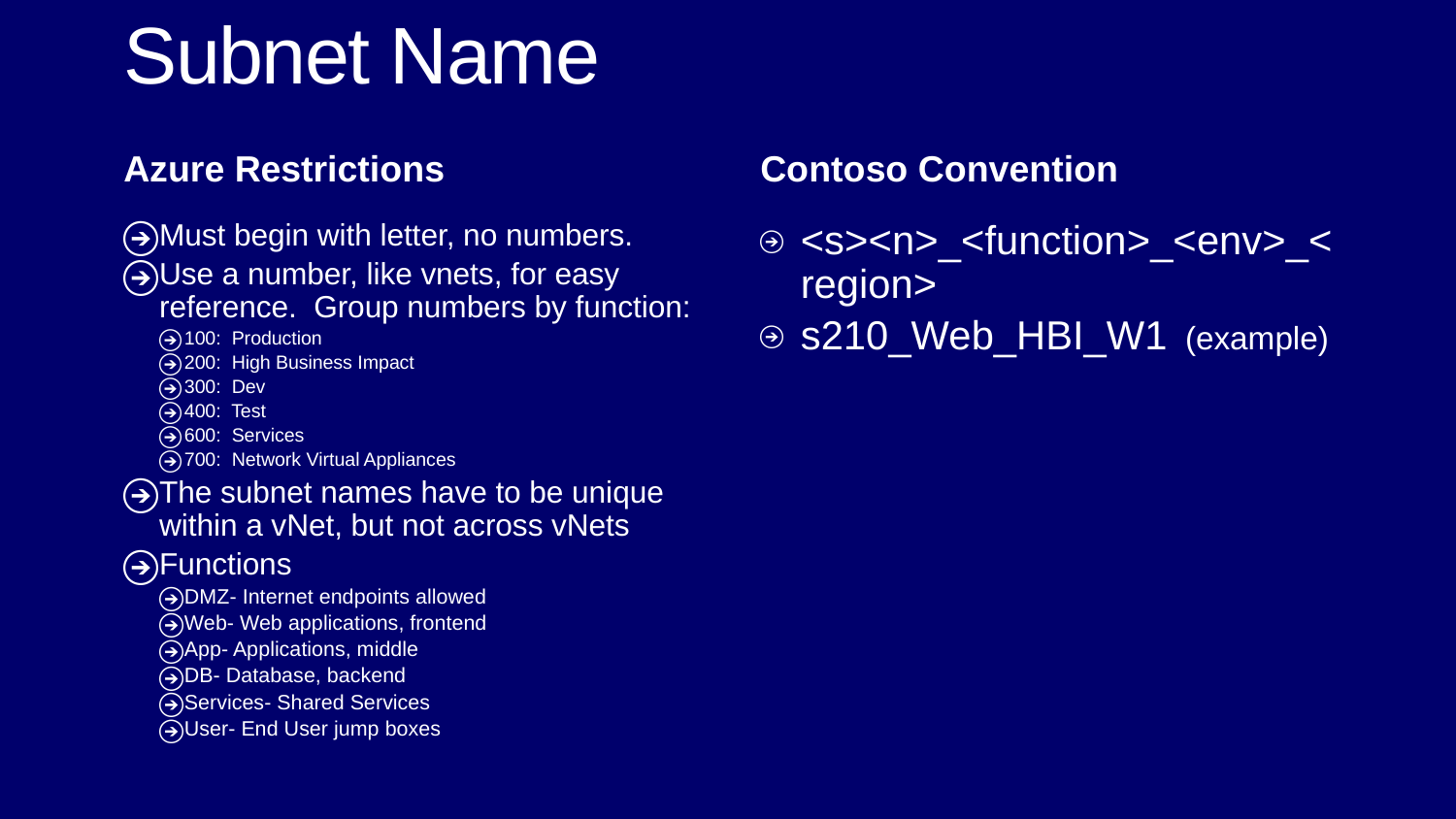

# Subnet Name
Azure Restrictions
Contoso Convention
Must begin with letter, no numbers.
Use a number, like vnets, for easy reference.  Group numbers by function:
100:  Production
200:  High Business Impact
300:  Dev
400:  Test
600:  Services
700:  Network Virtual Appliances
The subnet names have to be unique within a vNet, but not across vNets
Functions
DMZ- Internet endpoints allowed
Web- Web applications, frontend
App- Applications, middle
DB- Database, backend
Services- Shared Services
User- End User jump boxes

<s><n>_<function>_<env>_<region>
s210_Web_HBI_W1  (example)